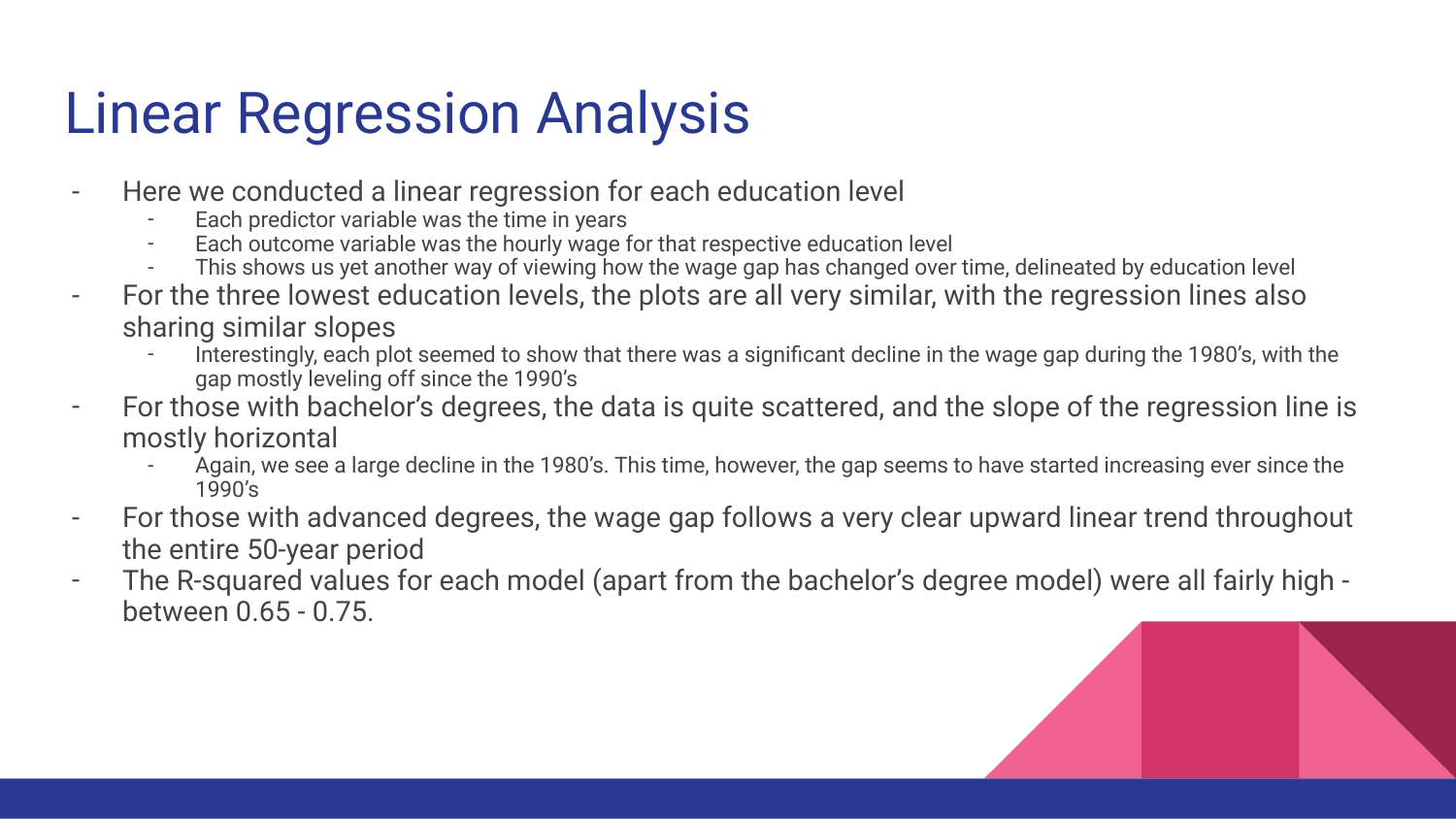

# Linear Regression Analysis
Here we conducted a linear regression for each education level
Each predictor variable was the time in years
Each outcome variable was the hourly wage for that respective education level
This shows us yet another way of viewing how the wage gap has changed over time, delineated by education level
For the three lowest education levels, the plots are all very similar, with the regression lines also sharing similar slopes
Interestingly, each plot seemed to show that there was a significant decline in the wage gap during the 1980’s, with the gap mostly leveling off since the 1990’s
For those with bachelor’s degrees, the data is quite scattered, and the slope of the regression line is mostly horizontal
Again, we see a large decline in the 1980’s. This time, however, the gap seems to have started increasing ever since the 1990’s
For those with advanced degrees, the wage gap follows a very clear upward linear trend throughout the entire 50-year period
The R-squared values for each model (apart from the bachelor’s degree model) were all fairly high - between 0.65 - 0.75.